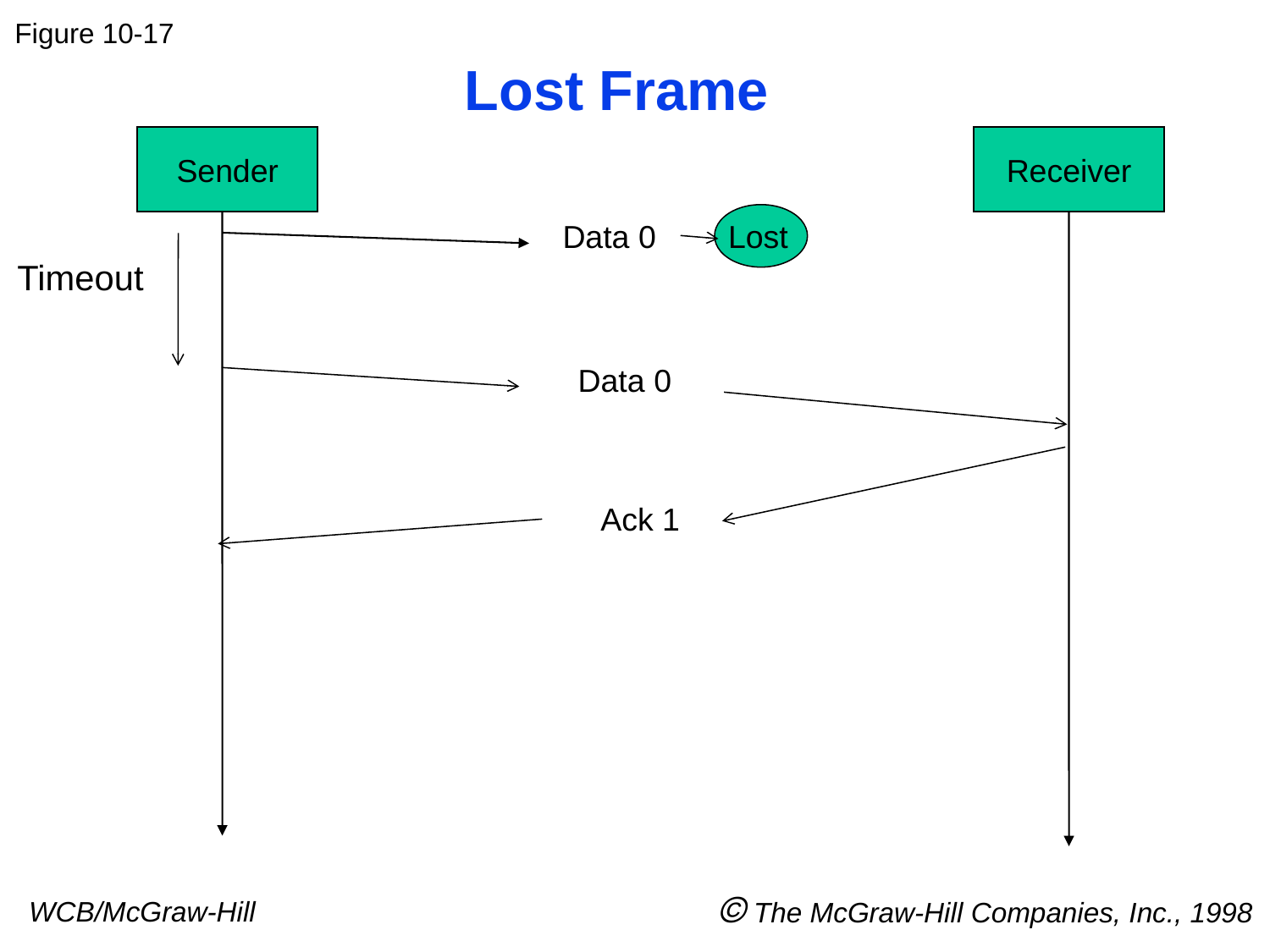

Figure 10-17
Lost Frame
Sender
Receiver

Lost
Data 0

Timeout
Data 0
Ack 1
© The McGraw-Hill Companies, Inc., 1998
WCB/McGraw-Hill